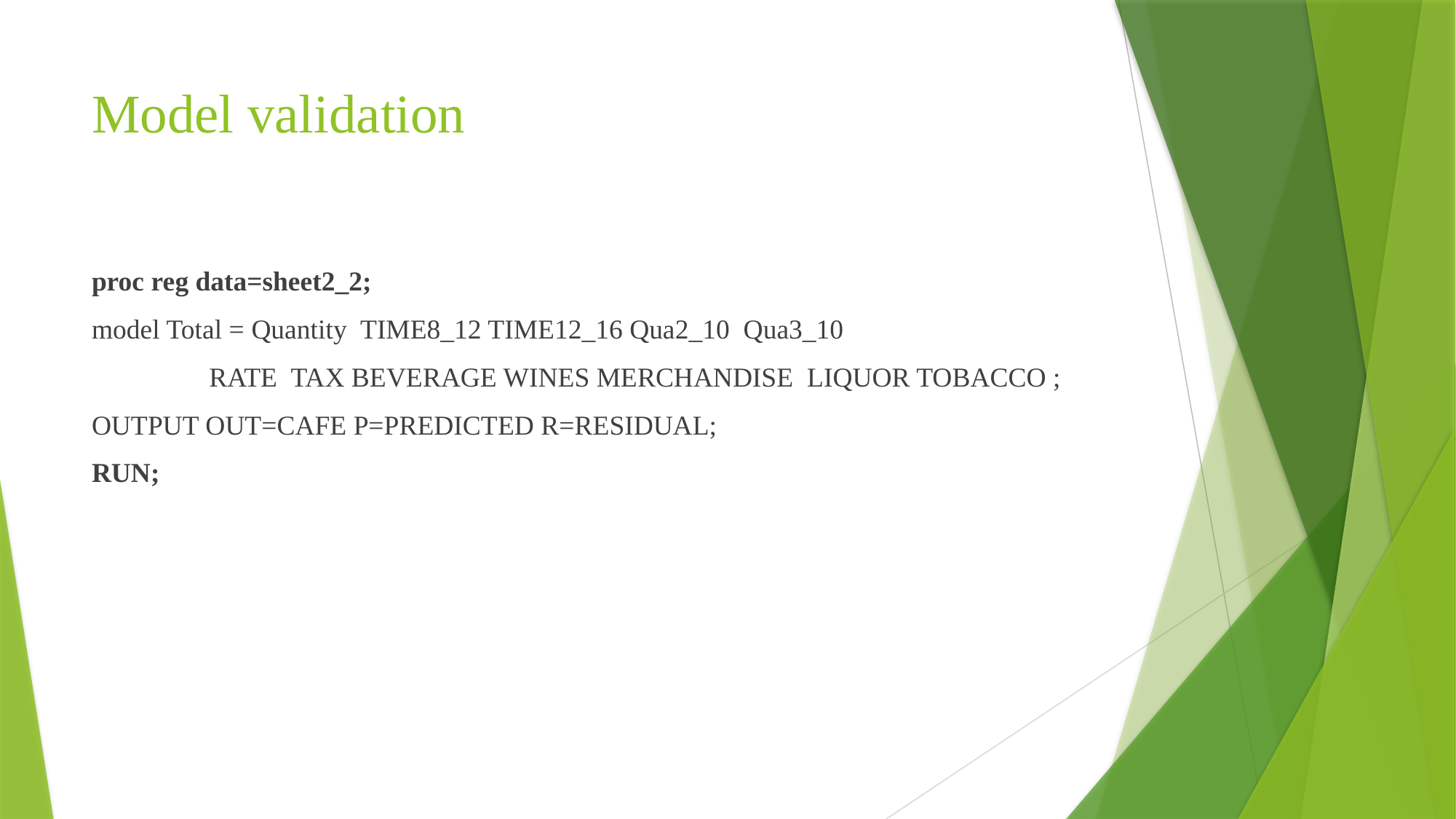

# Model validation
proc reg data=sheet2_2;
model Total = Quantity  TIME8_12 TIME12_16 Qua2_10  Qua3_10
                 RATE  TAX BEVERAGE WINES MERCHANDISE  LIQUOR TOBACCO ;
OUTPUT OUT=CAFE P=PREDICTED R=RESIDUAL;
RUN;